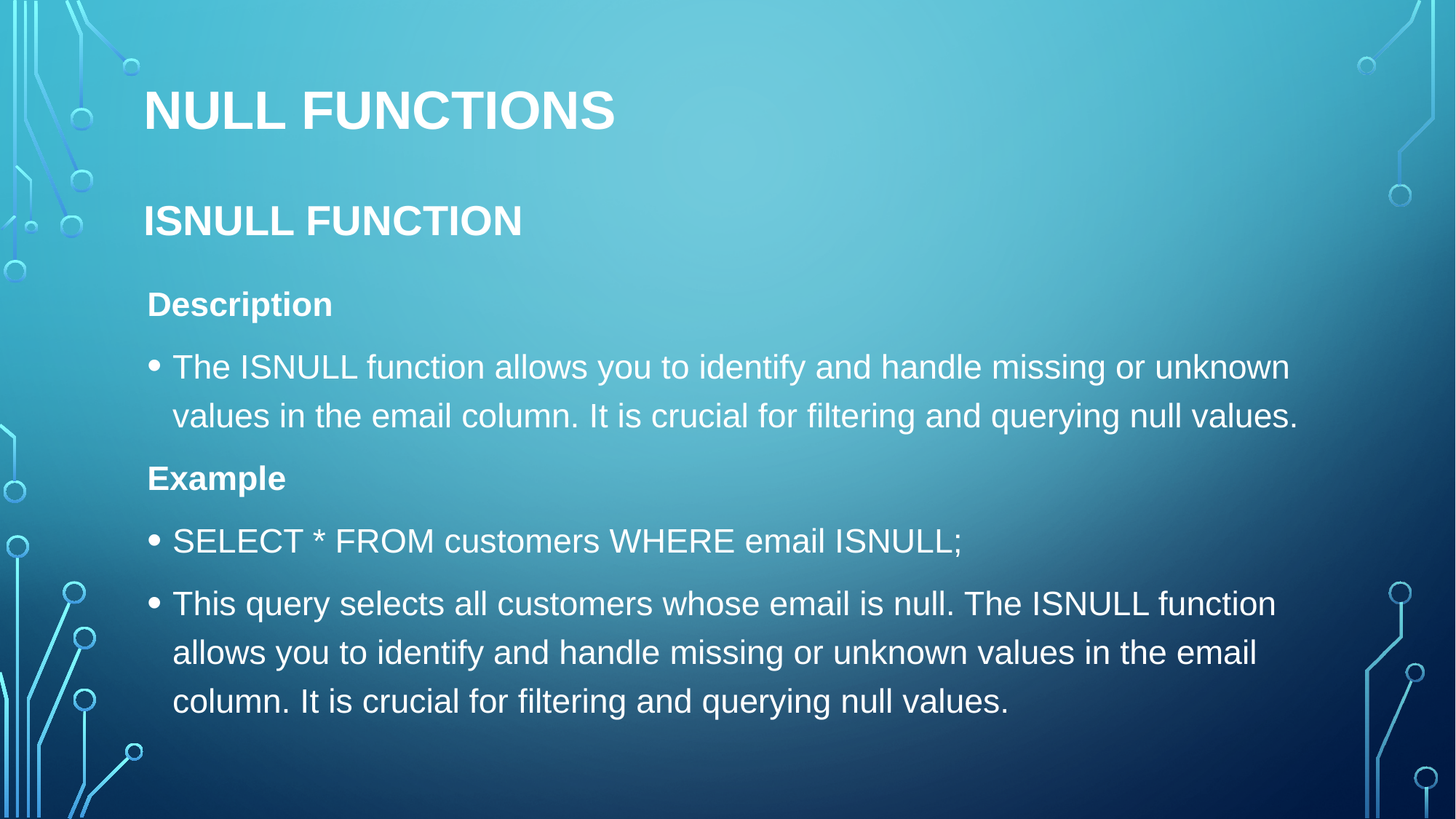

# Null functions ISNULL FUNCTION
Description
The ISNULL function allows you to identify and handle missing or unknown values in the email column. It is crucial for filtering and querying null values.
Example
SELECT * FROM customers WHERE email ISNULL;
This query selects all customers whose email is null. The ISNULL function allows you to identify and handle missing or unknown values in the email column. It is crucial for filtering and querying null values.